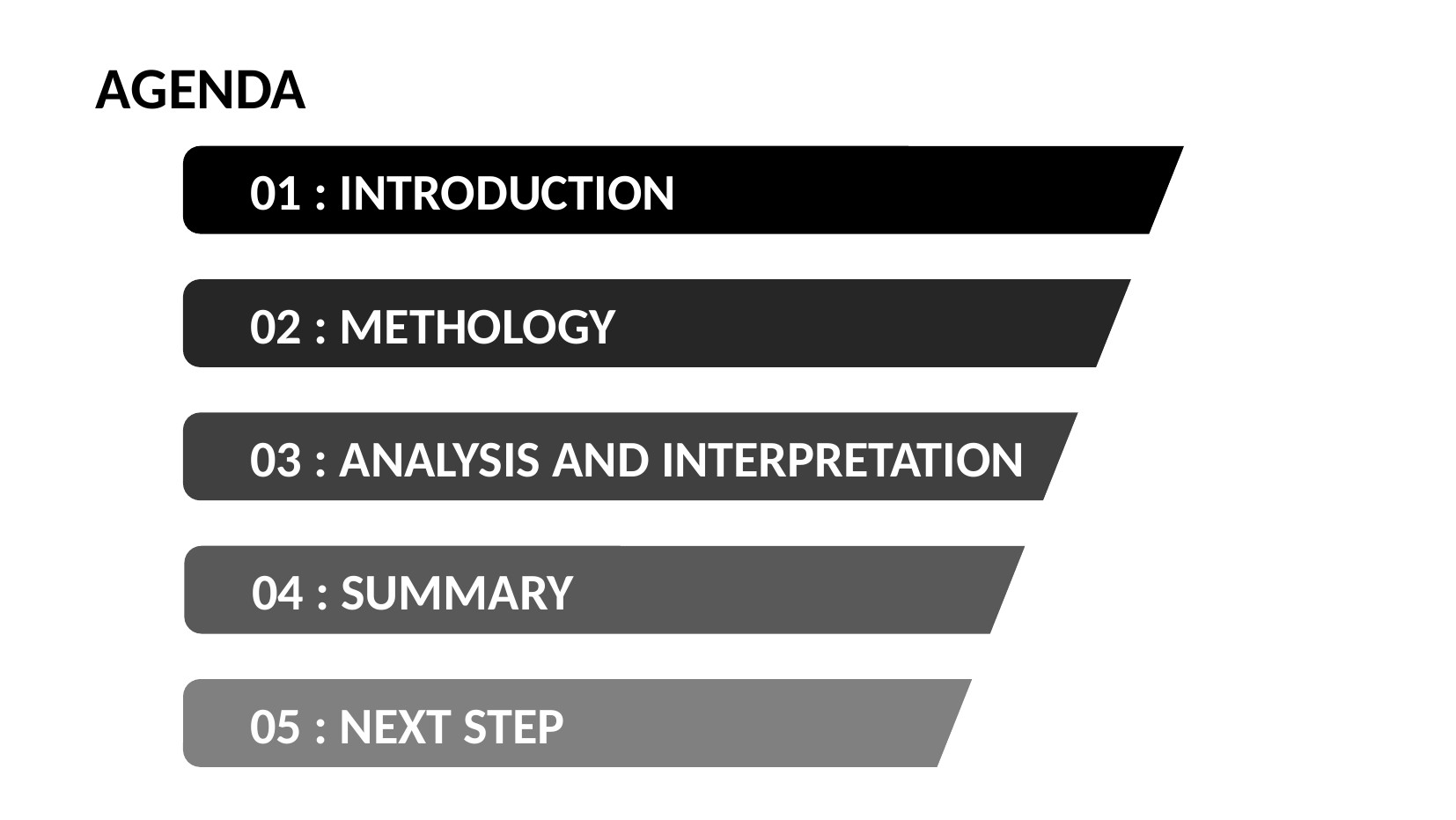

AGENDA

    01 : INTRODUCTION
    02 : METHOLOGY
    03 : ANALYSIS AND INTERPRETATION
    04 : SUMMARY
    05 : NEXT STEP